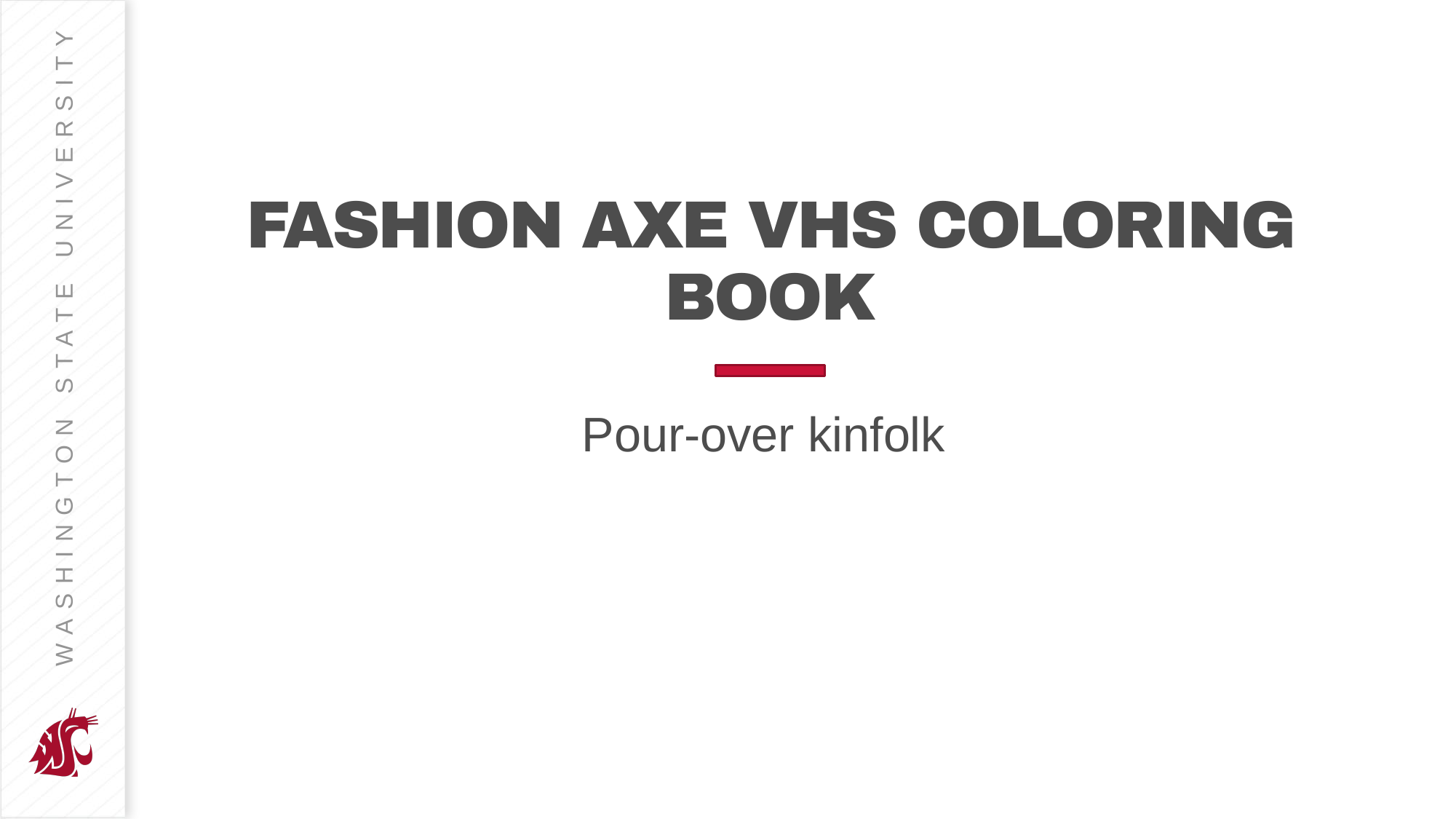

# FASHION AXE VHS COLORING BOOK
Pour-over kinfolk